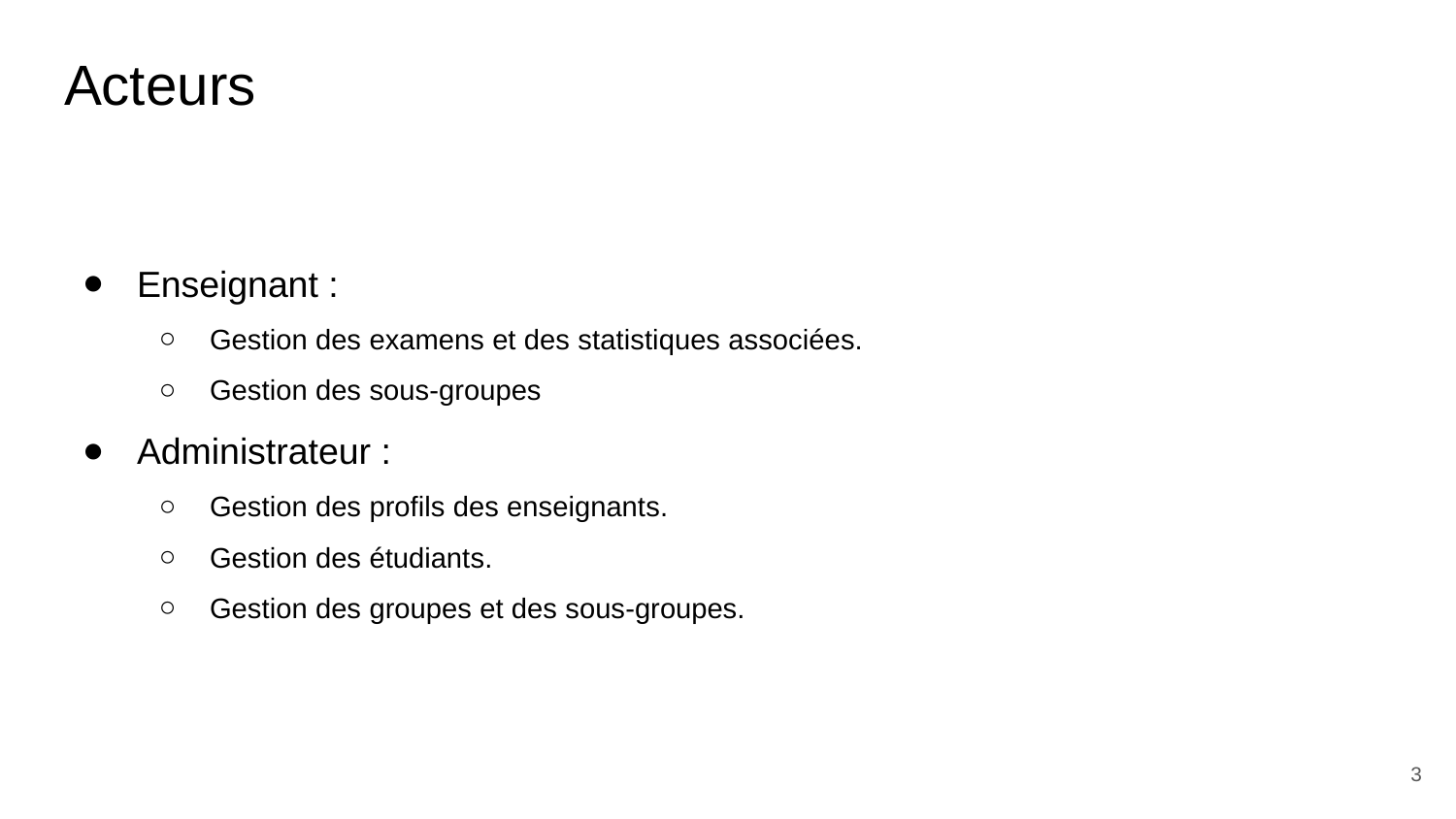

# Acteurs

Enseignant :
Gestion des examens et des statistiques associées.
Gestion des sous-groupes
Administrateur :
Gestion des profils des enseignants.
Gestion des étudiants.
Gestion des groupes et des sous-groupes.

3